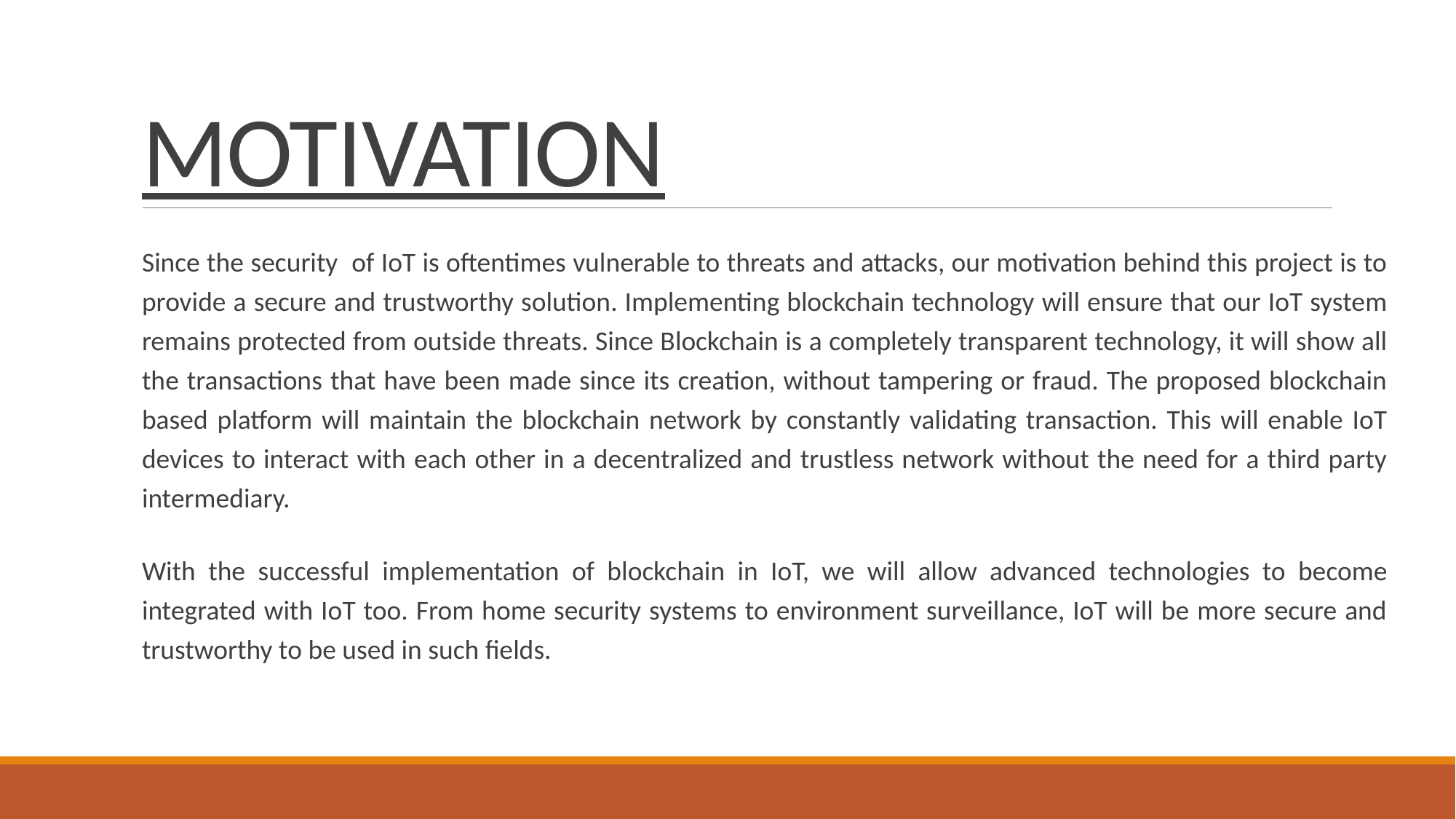

# MOTIVATION
Since the security  of IoT is oftentimes vulnerable to threats and attacks, our motivation behind this project is to provide a secure and trustworthy solution. Implementing blockchain technology will ensure that our IoT system remains protected from outside threats. Since Blockchain is a completely transparent technology, it will show all the transactions that have been made since its creation, without tampering or fraud. The proposed blockchain based platform will maintain the blockchain network by constantly validating transaction. This will enable IoT devices to interact with each other in a decentralized and trustless network without the need for a third party intermediary.
With the successful implementation of blockchain in IoT, we will allow advanced technologies to become integrated with IoT too. From home security systems to environment surveillance, IoT will be more secure and trustworthy to be used in such fields.